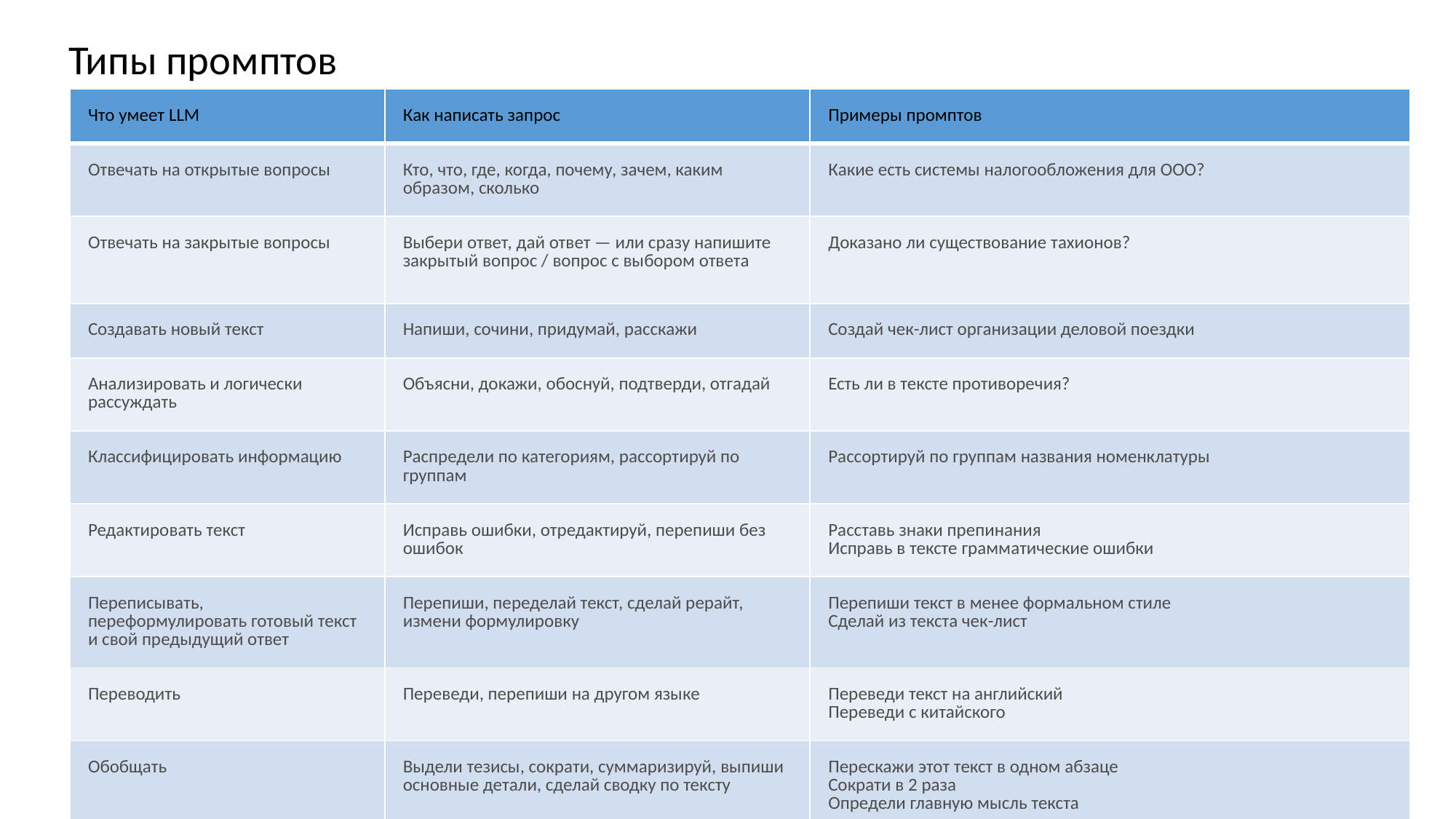

# Типы промптов
| Что умеет LLM | Как написать запрос | Примеры промптов |
| --- | --- | --- |
| Отвечать на открытые вопросы | Кто, что, где, когда, почему, зачем, каким образом, сколько | Какие есть системы налогообложения для ООО? |
| Отвечать на закрытые вопросы | Выбери ответ, дай ответ — или сразу напишите закрытый вопрос / вопрос с выбором ответа | Доказано ли существование тахионов? |
| Создавать новый текст | Напиши, сочини, придумай, расскажи | Создай чек-лист организации деловой поездки |
| Анализировать и логически рассуждать | Объясни, докажи, обоснуй, подтверди, отгадай | Есть ли в тексте противоречия? |
| Классифицировать информацию | Распредели по категориям, рассортируй по группам | Рассортируй по группам названия номенклатуры |
| Редактировать текст | Исправь ошибки, отредактируй, перепиши без ошибок | Расставь знаки препинания Исправь в тексте грамматические ошибки |
| Переписывать, переформулировать готовый текст и свой предыдущий ответ | Перепиши, переделай текст, сделай рерайт, измени формулировку | Перепиши текст в менее формальном стиле Сделай из текста чек-лист |
| Переводить | Переведи, перепиши на другом языке | Переведи текст на английский Переведи с китайского |
| Обобщать | Выдели тезисы, сократи, суммаризируй, выпиши основные детали, сделай сводку по тексту | Перескажи этот текст в одном абзаце Сократи в 2 раза Определи главную мысль текста |
| Извлекать информацию | Выпиши, выдели, извлеки из текста | Определи основные этапы и сроки проекта из текста |
| Писать код | Напиши код на JavaScript, Python, Java, TypeScript, C#, С++, PHP и других языках, объясни код | Напиши код на Python реализующий алгоритм блокчейна. Прокомментируй полученный код |
| Генерировать идеи | Предложи варианты, придумай идеи, сравни, разработай план | Предложи улучшения для внутренней коммуникации компании |
| Смоделировать диалог | Напиши диалог, воссоздай разговор, сочини беседу | Смоделируй разговор с клиентом, который не хочет подписывать проектное решение |